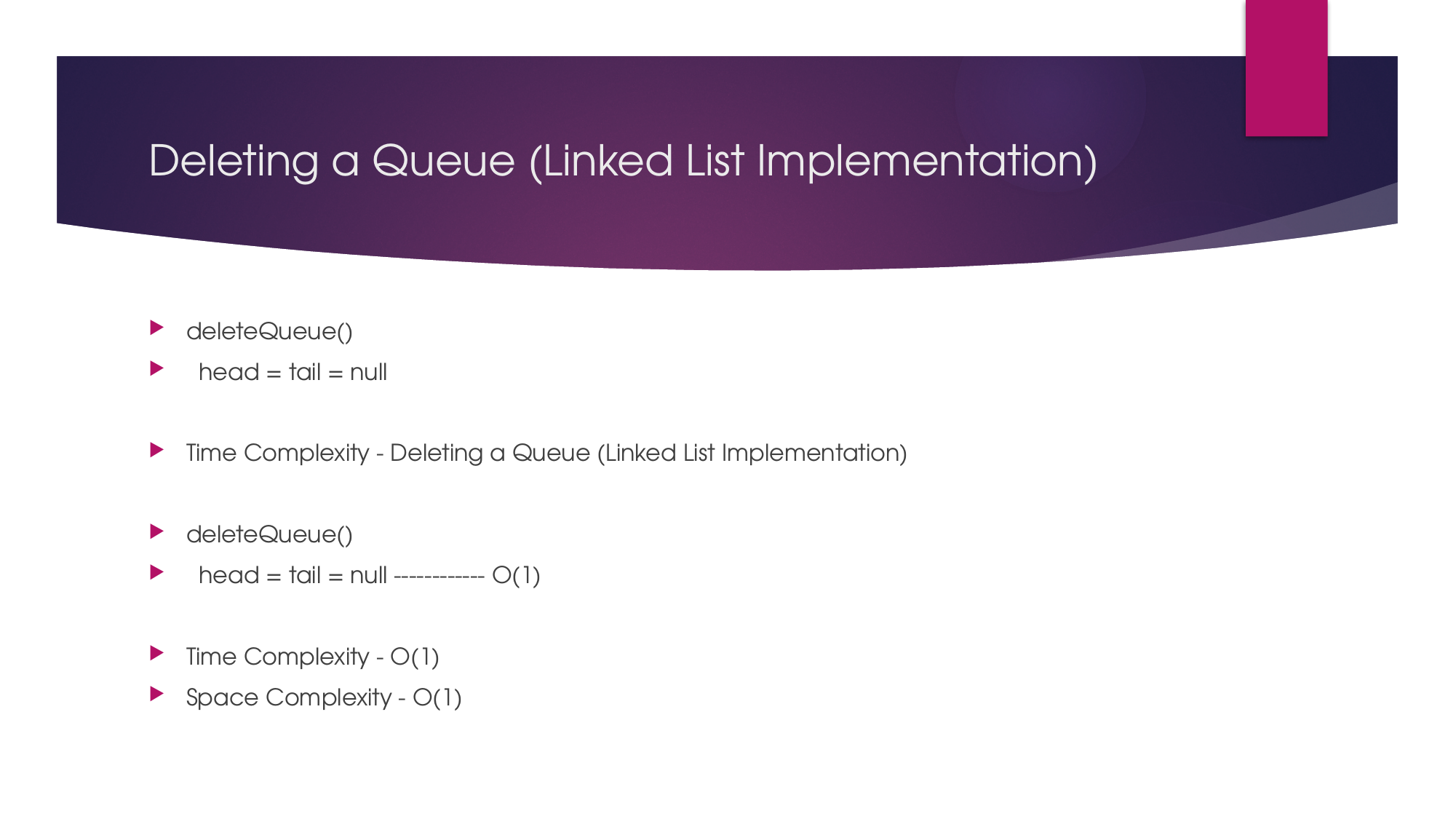

# Deleting a Queue (Linked List Implementation)
deleteQueue()
  head = tail = null

Time Complexity - Deleting a Queue (Linked List Implementation)

deleteQueue()
  head = tail = null ------------ O(1)

Time Complexity - O(1)
Space Complexity - O(1)